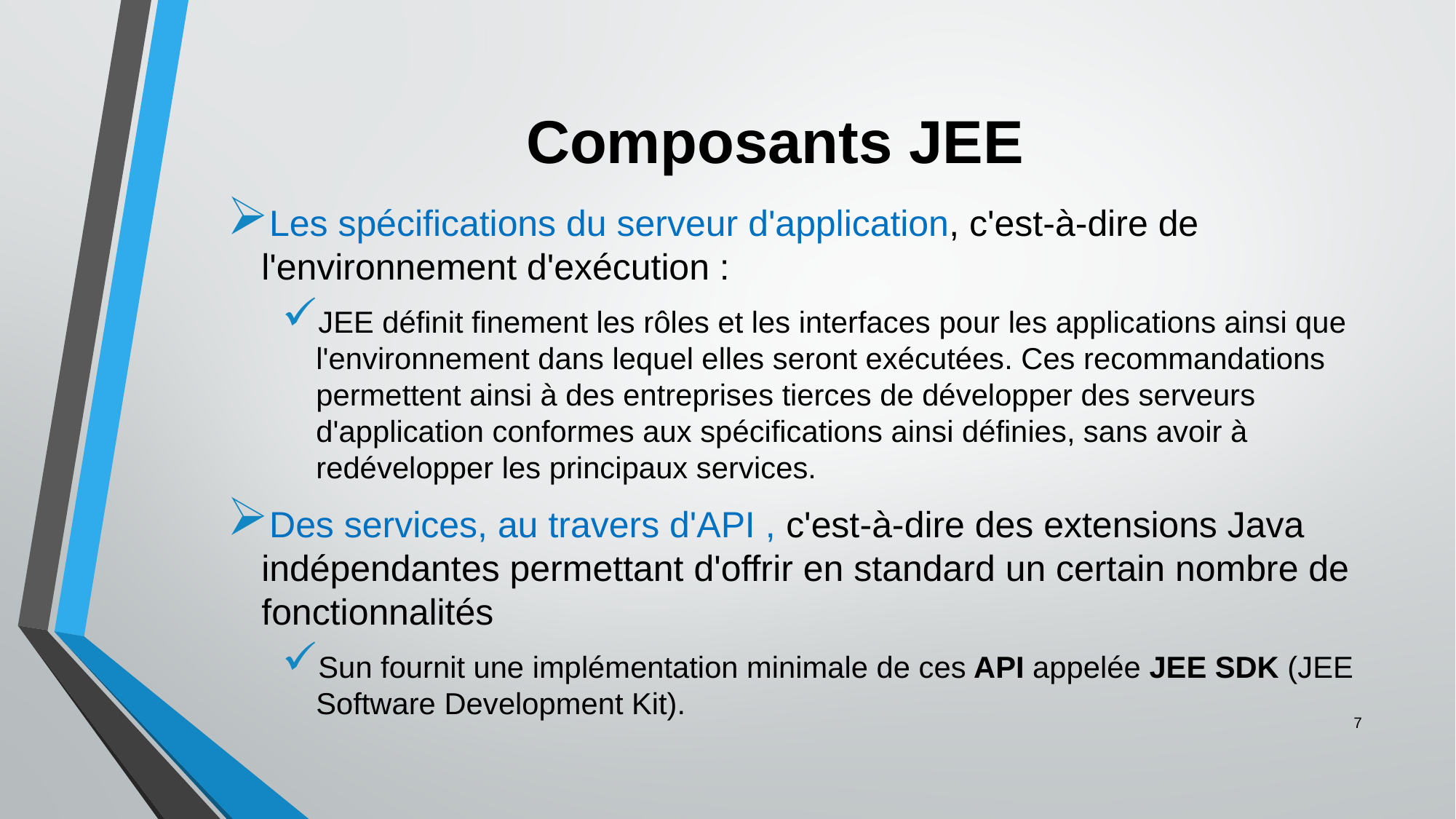

# Composants JEE
Les spécifications du serveur d'application, c'est-à-dire de l'environnement d'exécution :
JEE définit finement les rôles et les interfaces pour les applications ainsi que l'environnement dans lequel elles seront exécutées. Ces recommandations permettent ainsi à des entreprises tierces de développer des serveurs d'application conformes aux spécifications ainsi définies, sans avoir à redévelopper les principaux services.
Des services, au travers d'API , c'est-à-dire des extensions Java indépendantes permettant d'offrir en standard un certain nombre de fonctionnalités
Sun fournit une implémentation minimale de ces API appelée JEE SDK (JEE Software Development Kit).
7